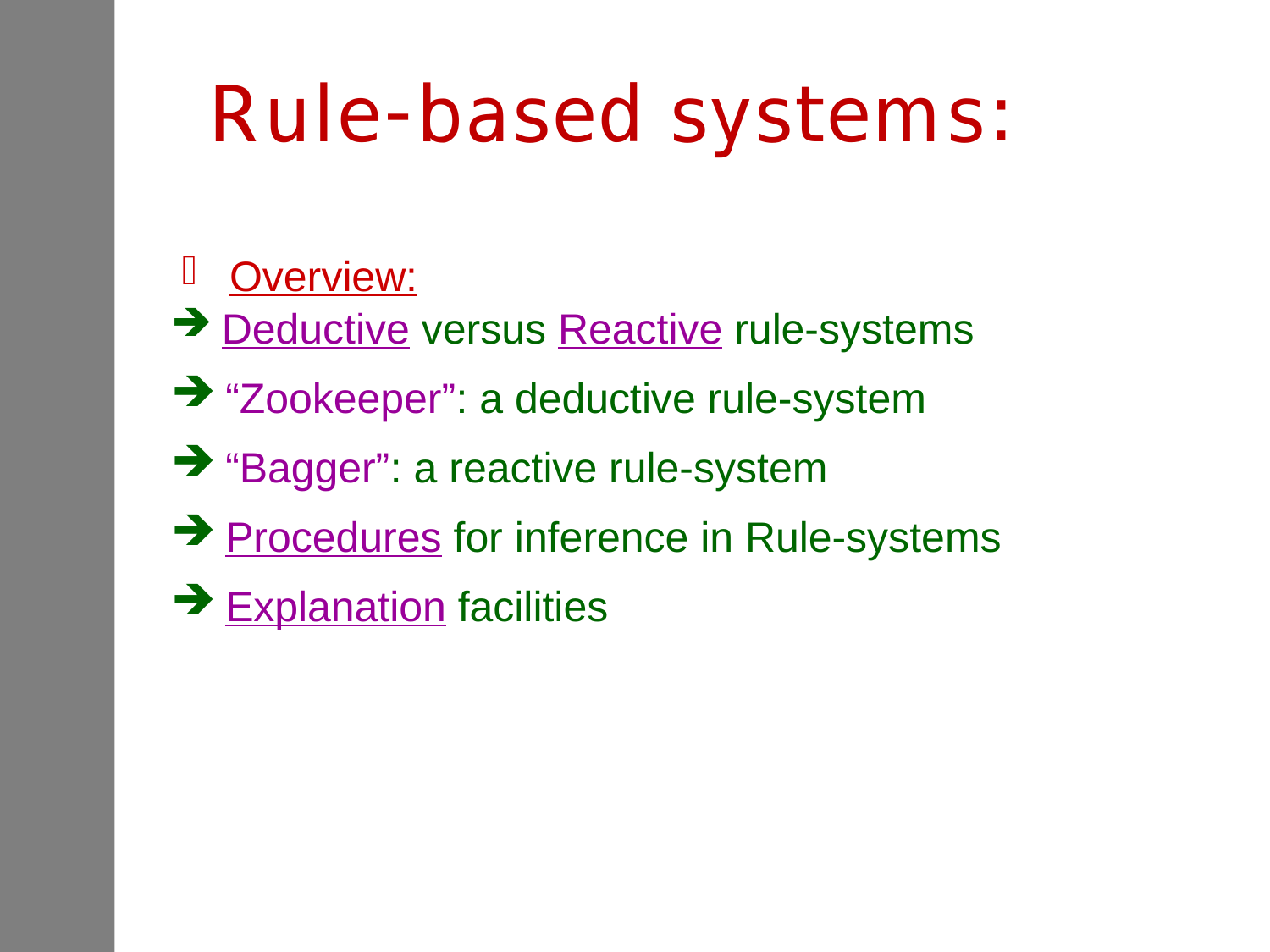

# Rule-based systems:
Overview:
 Deductive versus Reactive rule-systems
 “Zookeeper”: a deductive rule-system
 “Bagger”: a reactive rule-system
 Procedures for inference in Rule-systems
 Explanation facilities